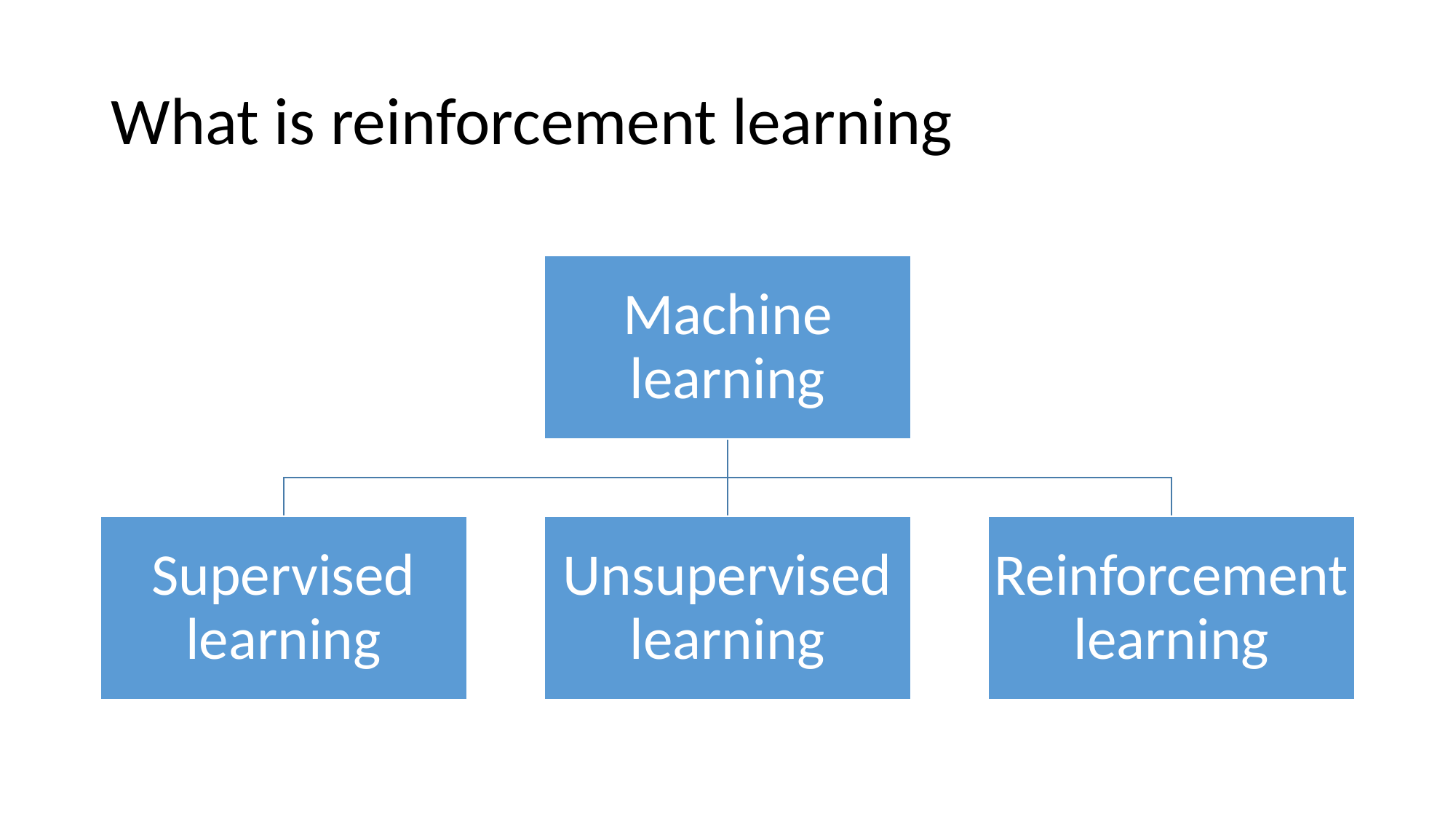

# What is reinforcement learning
Machine learning
Supervised learning
Unsupervised learning
Reinforcement learning